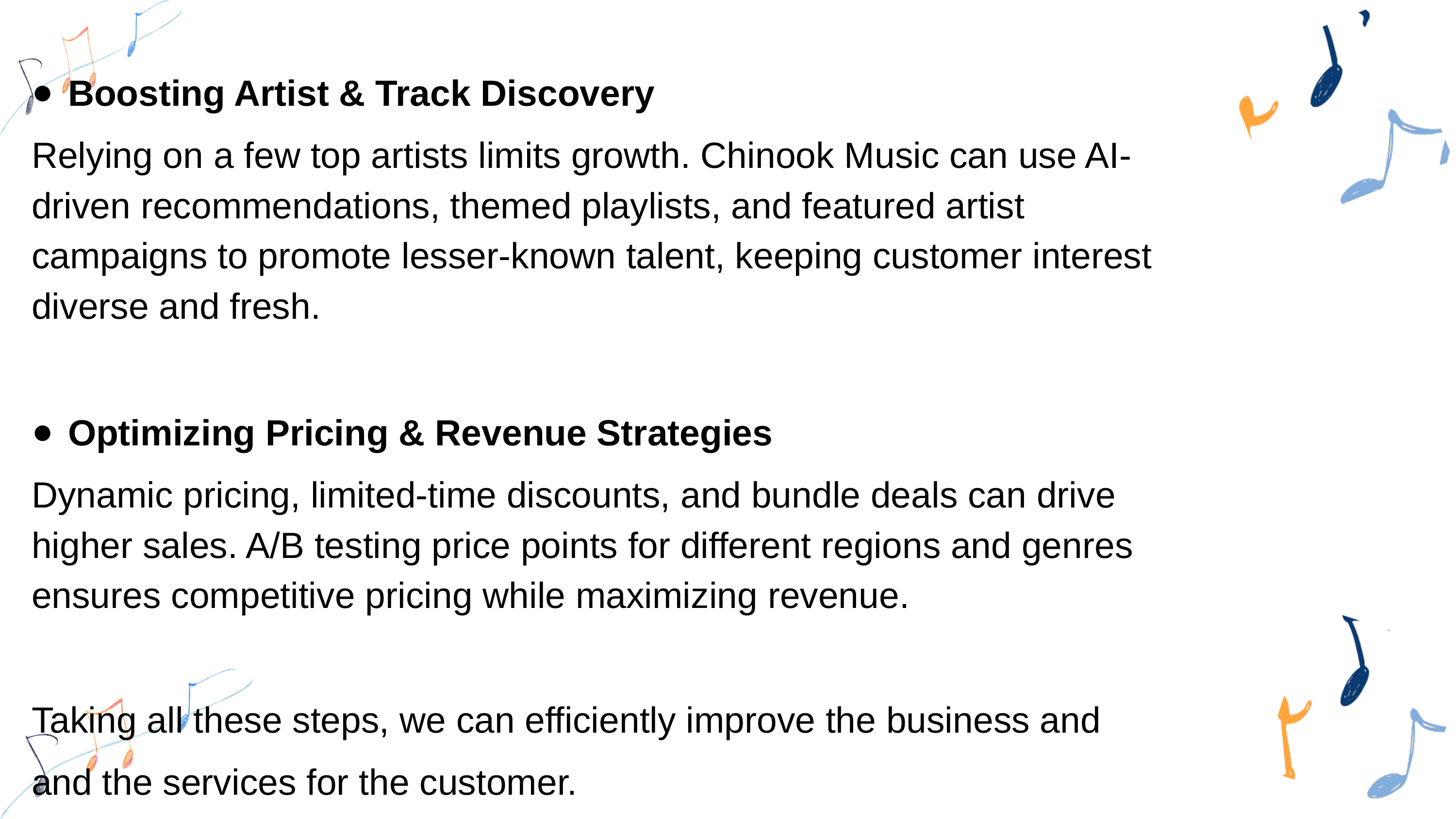

Boosting Artist & Track Discovery
Relying on a few top artists limits growth. Chinook Music can use AI-driven recommendations, themed playlists, and featured artist campaigns to promote lesser-known talent, keeping customer interest diverse and fresh.

Optimizing Pricing & Revenue Strategies
Dynamic pricing, limited-time discounts, and bundle deals can drive higher sales. A/B testing price points for different regions and genres ensures competitive pricing while maximizing revenue.

Taking all these steps, we can efficiently improve the business and
and the services for the customer.